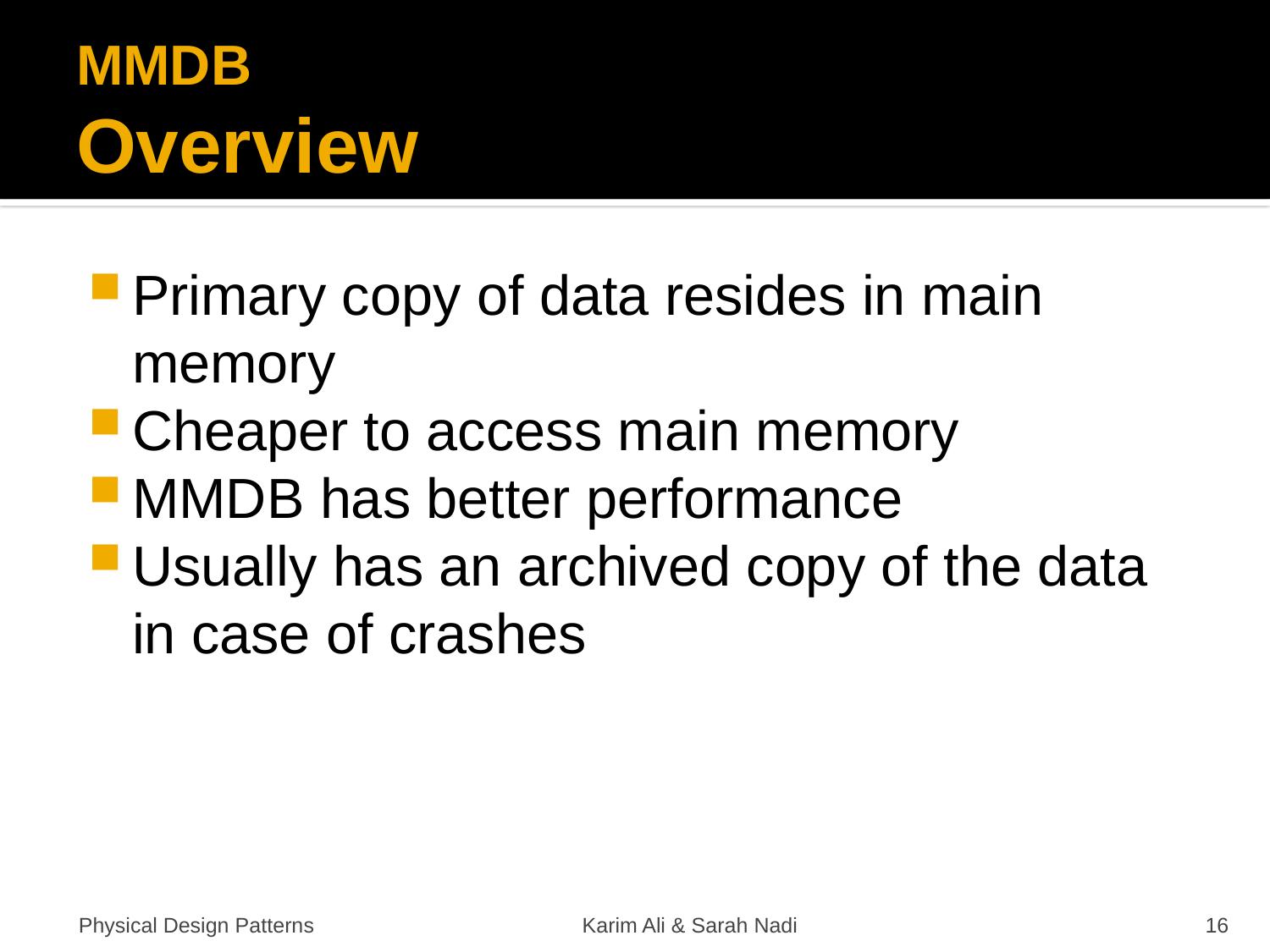

# MMDB Overview
Primary copy of data resides in main memory
Cheaper to access main memory
MMDB has better performance
Usually has an archived copy of the data in case of crashes

Physical Design Patterns
Karim Ali & Sarah Nadi
16